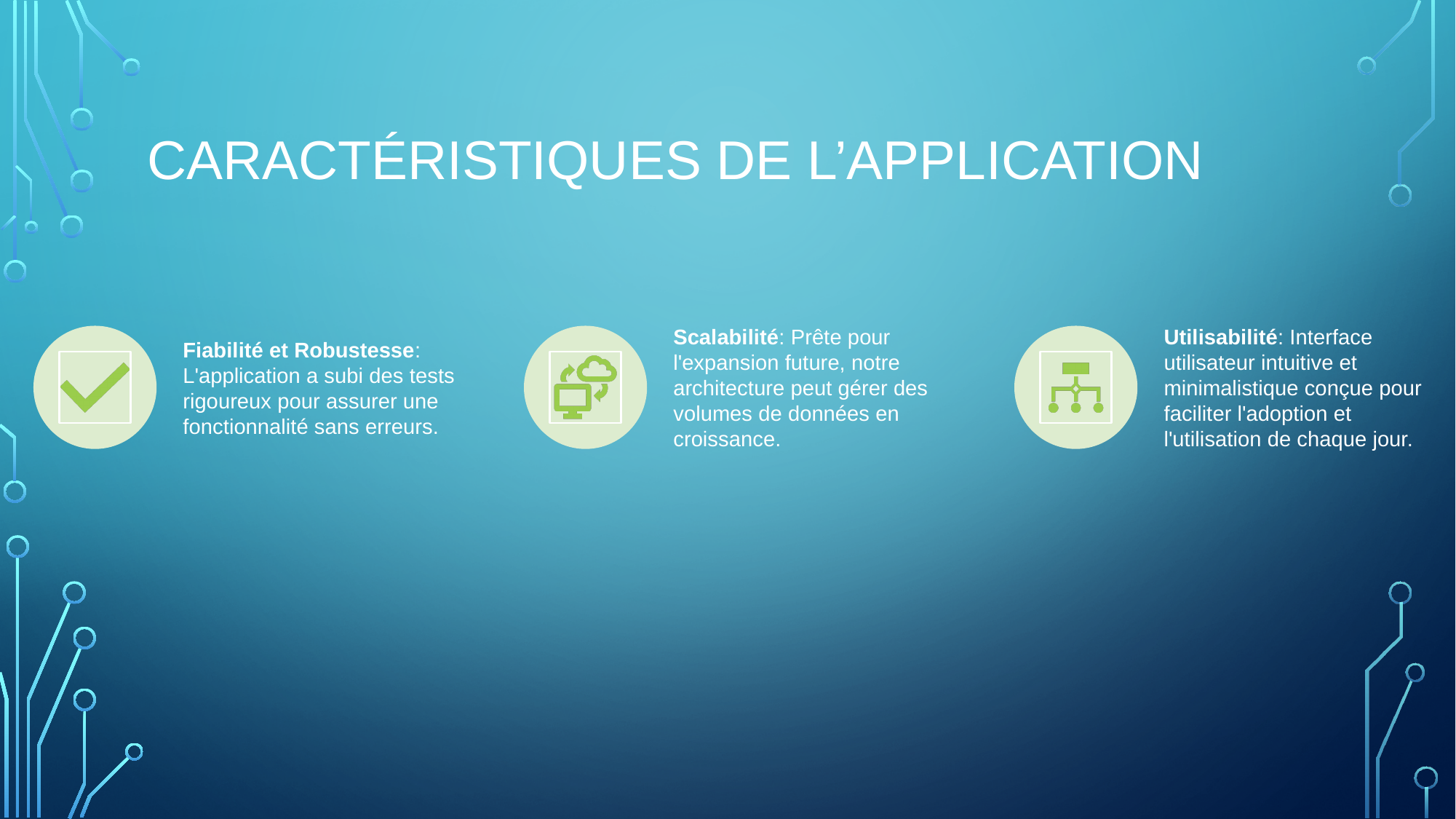

# Caractéristiques de l’application
Fiabilité et Robustesse: L'application a subi des tests rigoureux pour assurer une fonctionnalité sans erreurs.
Scalabilité: Prête pour l'expansion future, notre architecture peut gérer des volumes de données en croissance.
Utilisabilité: Interface utilisateur intuitive et minimalistique conçue pour faciliter l'adoption et l'utilisation de chaque jour.